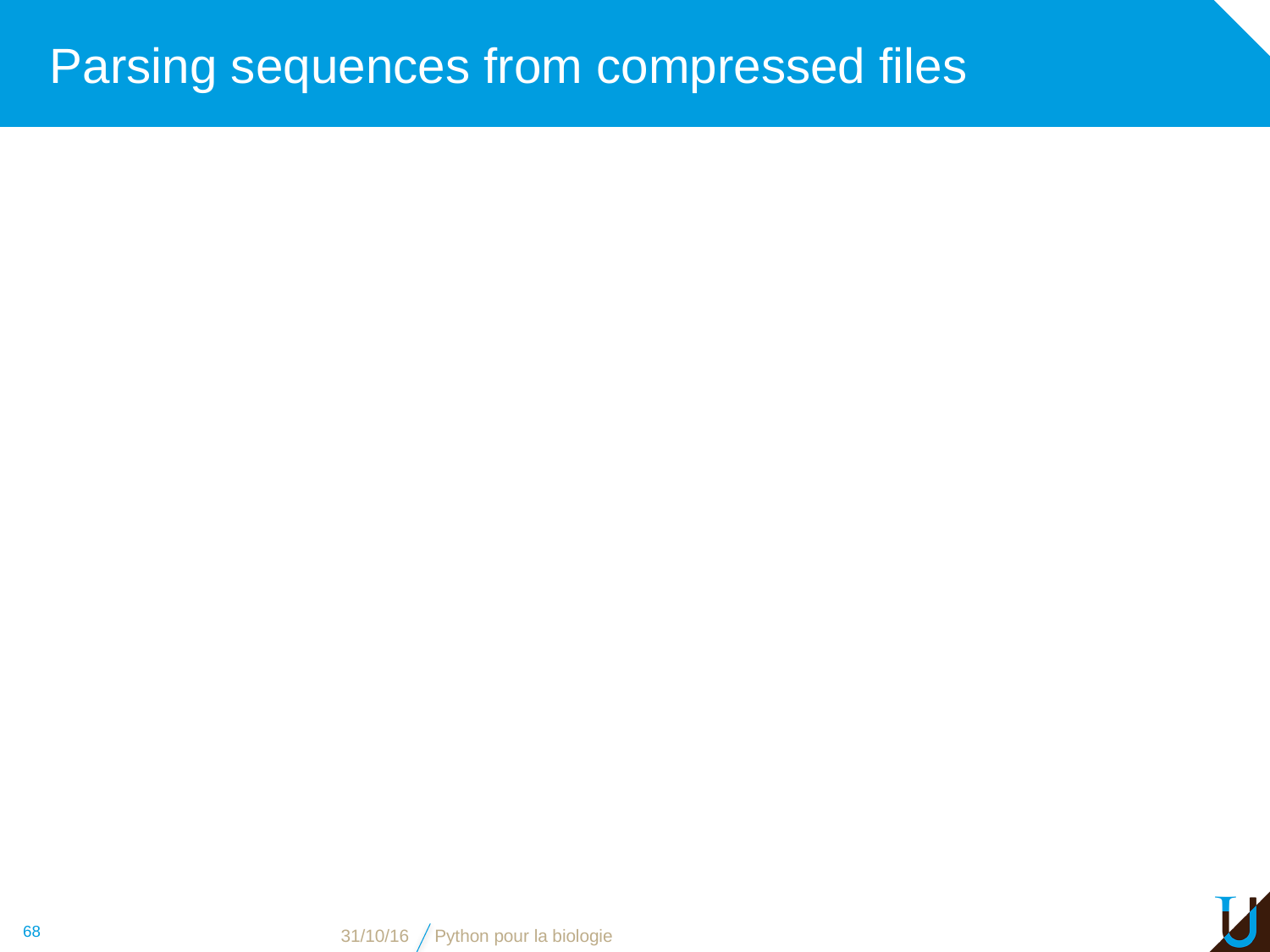

# Parsing sequences from compressed files

68
31/10/16
Python pour la biologie